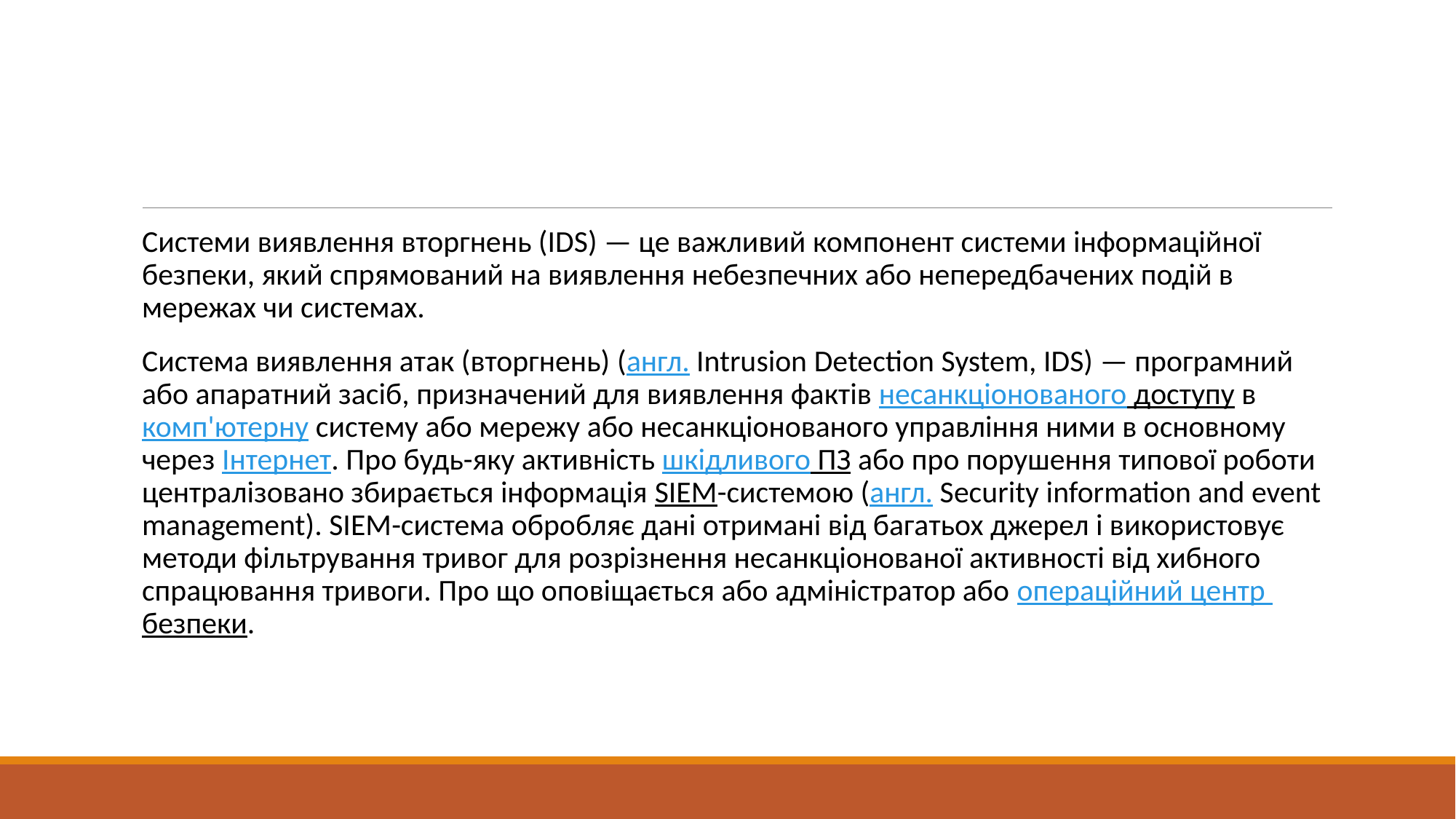

#
Системи виявлення вторгнень (IDS) — це важливий компонент системи інформаційної безпеки, який спрямований на виявлення небезпечних або непередбачених подій в мережах чи системах.
Система виявлення атак (вторгнень) (англ. Intrusion Detection System, IDS) — програмний або апаратний засіб, призначений для виявлення фактів несанкціонованого доступу в комп'ютерну систему або мережу або несанкціонованого управління ними в основному через Інтернет. Про будь-яку активність шкідливого ПЗ або про порушення типової роботи централізовано збирається інформація SIEM-системою (англ. Security information and event management). SIEM-система обробляє дані отримані від багатьох джерел і використовує методи фільтрування тривог для розрізнення несанкціонованої активності від хибного спрацювання тривоги. Про що оповіщається або адміністратор або операційний центр безпеки.